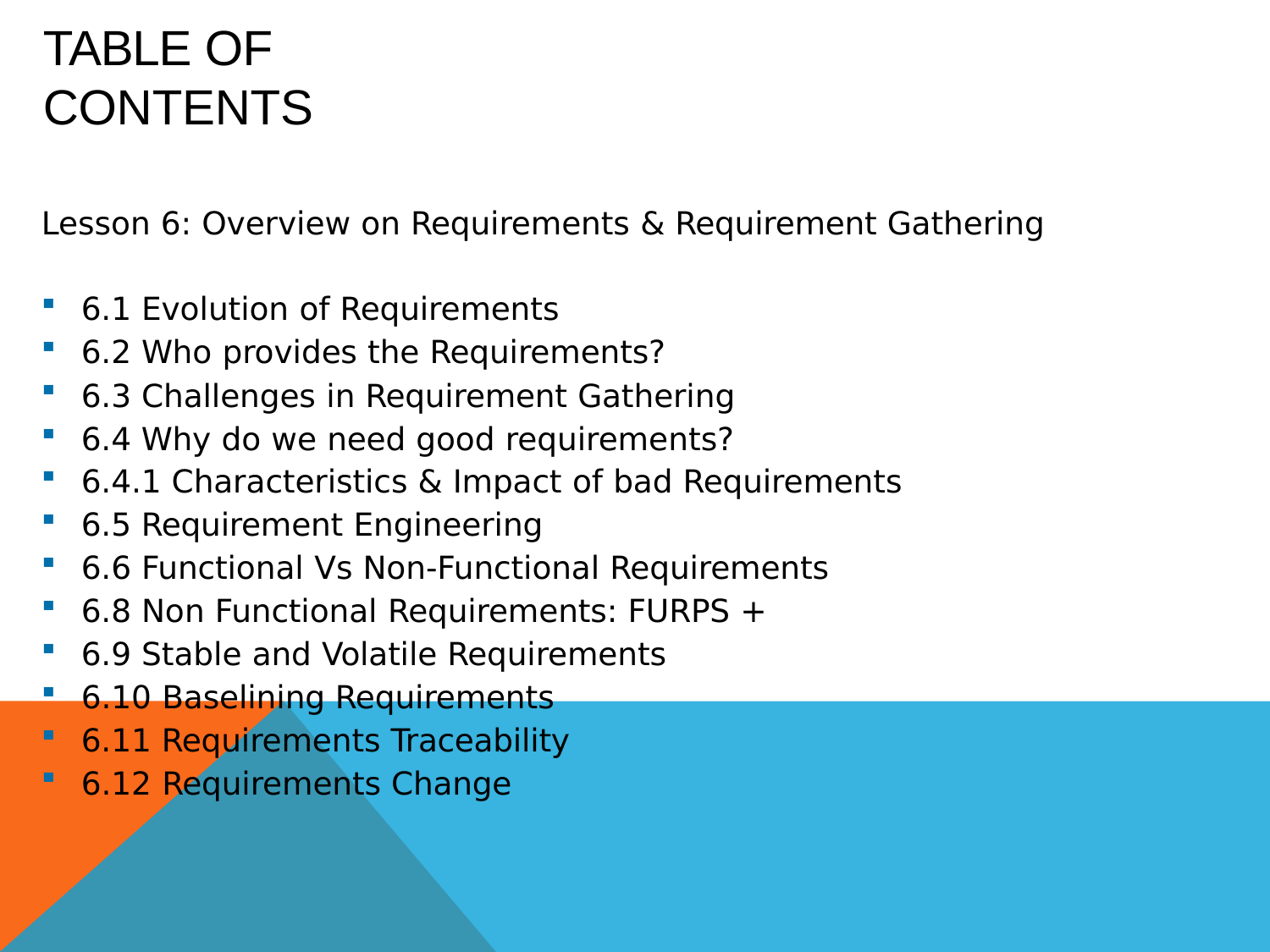

# Table of Contents
Lesson 6: Overview on Requirements & Requirement Gathering

6.1 Evolution of Requirements
6.2 Who provides the Requirements?
6.3 Challenges in Requirement Gathering
6.4 Why do we need good requirements?
6.4.1 Characteristics & Impact of bad Requirements
6.5 Requirement Engineering
6.6 Functional Vs Non-Functional Requirements
6.8 Non Functional Requirements: FURPS +
6.9 Stable and Volatile Requirements
6.10 Baselining Requirements
6.11 Requirements Traceability
6.12 Requirements Change